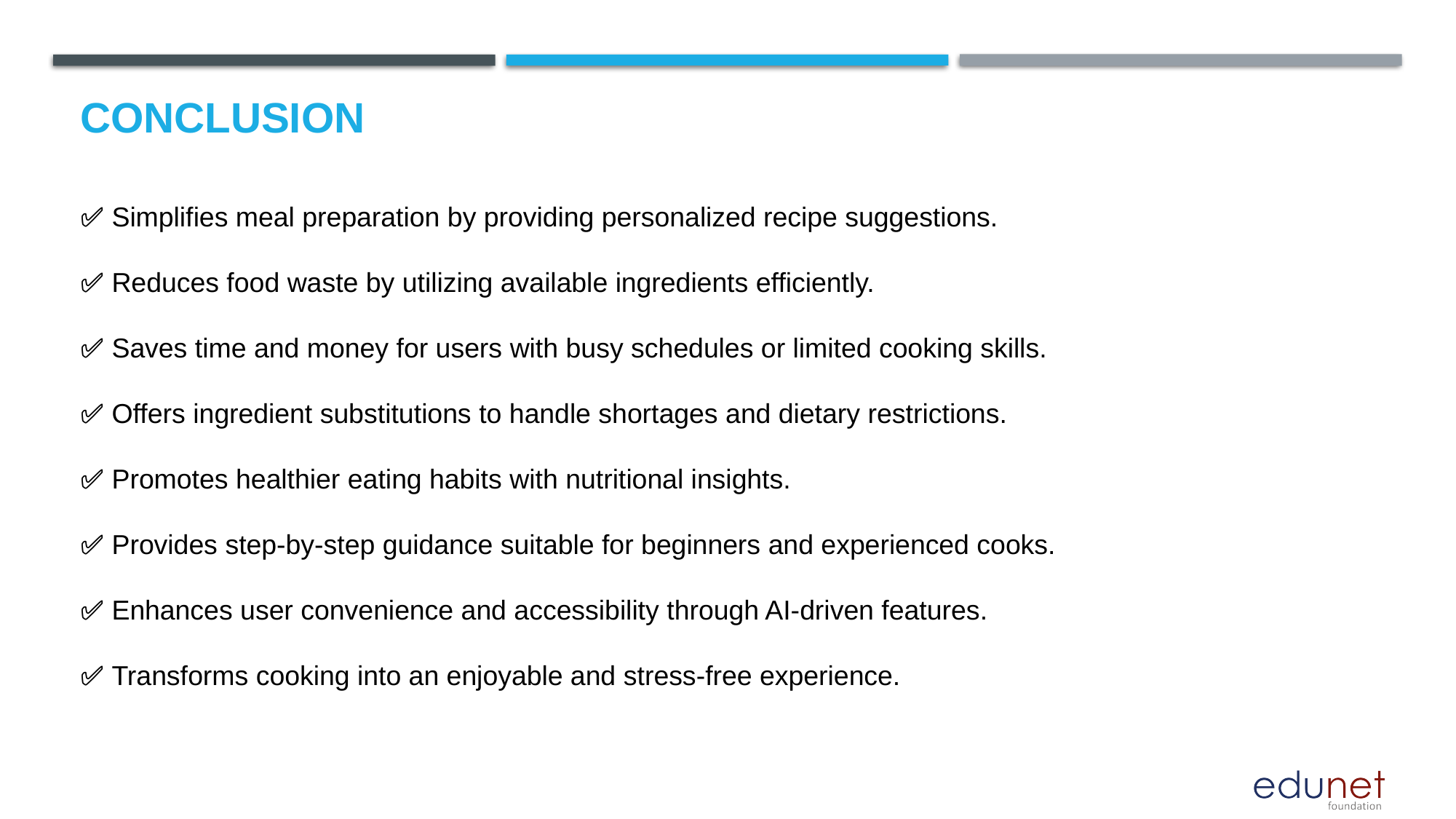

# Conclusion
✅ Simplifies meal preparation by providing personalized recipe suggestions.

✅ Reduces food waste by utilizing available ingredients efficiently.

✅ Saves time and money for users with busy schedules or limited cooking skills.

✅ Offers ingredient substitutions to handle shortages and dietary restrictions.

✅ Promotes healthier eating habits with nutritional insights.

✅ Provides step-by-step guidance suitable for beginners and experienced cooks.

✅ Enhances user convenience and accessibility through AI-driven features.

✅ Transforms cooking into an enjoyable and stress-free experience.